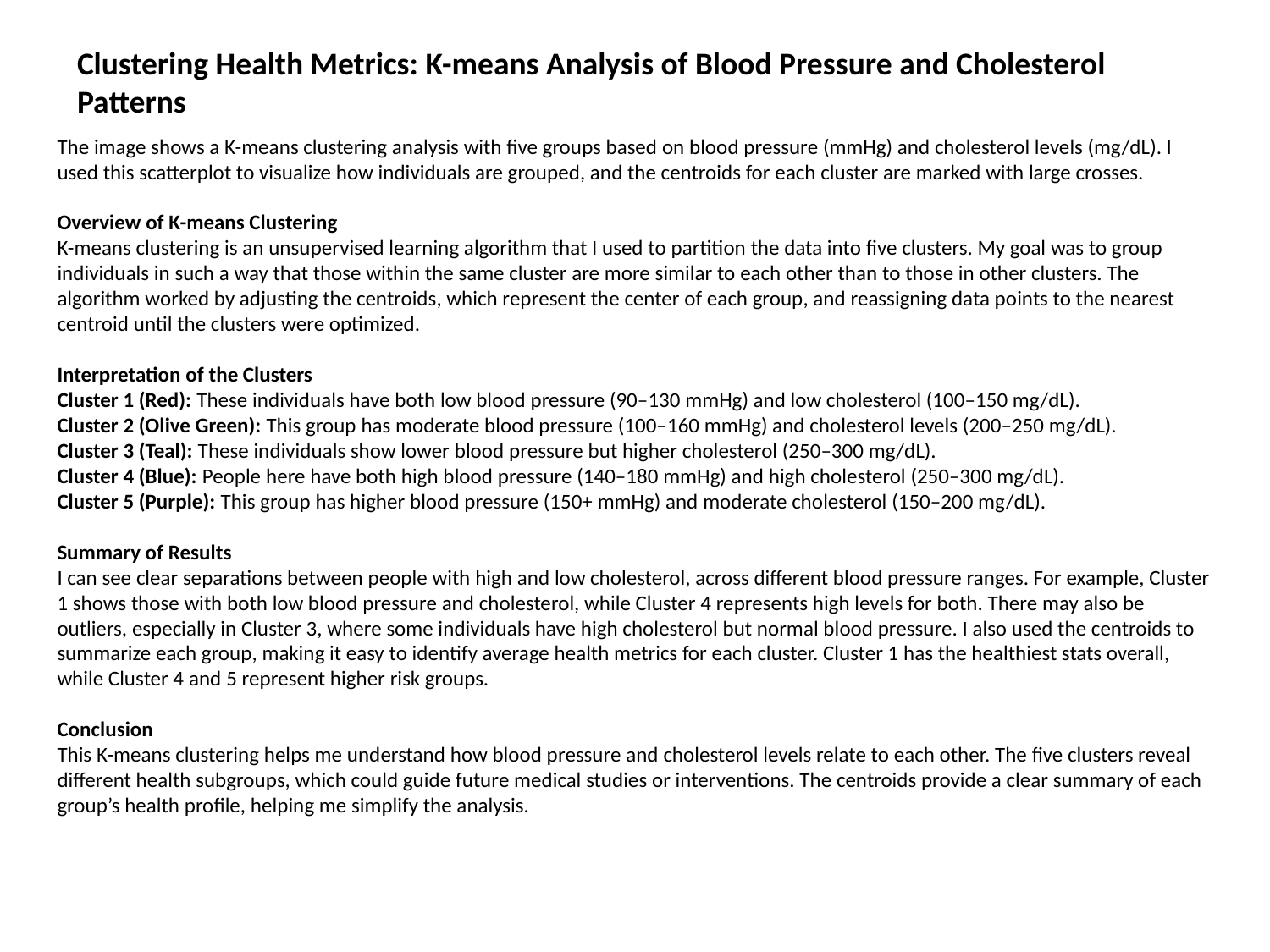

Clustering Health Metrics: K-means Analysis of Blood Pressure and Cholesterol Patterns
The image shows a K-means clustering analysis with five groups based on blood pressure (mmHg) and cholesterol levels (mg/dL). I used this scatterplot to visualize how individuals are grouped, and the centroids for each cluster are marked with large crosses.

Overview of K-means Clustering
K-means clustering is an unsupervised learning algorithm that I used to partition the data into five clusters. My goal was to group individuals in such a way that those within the same cluster are more similar to each other than to those in other clusters. The algorithm worked by adjusting the centroids, which represent the center of each group, and reassigning data points to the nearest centroid until the clusters were optimized.

Interpretation of the Clusters
Cluster 1 (Red): These individuals have both low blood pressure (90–130 mmHg) and low cholesterol (100–150 mg/dL).
Cluster 2 (Olive Green): This group has moderate blood pressure (100–160 mmHg) and cholesterol levels (200–250 mg/dL).
Cluster 3 (Teal): These individuals show lower blood pressure but higher cholesterol (250–300 mg/dL).
Cluster 4 (Blue): People here have both high blood pressure (140–180 mmHg) and high cholesterol (250–300 mg/dL).
Cluster 5 (Purple): This group has higher blood pressure (150+ mmHg) and moderate cholesterol (150–200 mg/dL).

Summary of Results
I can see clear separations between people with high and low cholesterol, across different blood pressure ranges. For example, Cluster 1 shows those with both low blood pressure and cholesterol, while Cluster 4 represents high levels for both. There may also be outliers, especially in Cluster 3, where some individuals have high cholesterol but normal blood pressure. I also used the centroids to summarize each group, making it easy to identify average health metrics for each cluster. Cluster 1 has the healthiest stats overall, while Cluster 4 and 5 represent higher risk groups.

Conclusion
This K-means clustering helps me understand how blood pressure and cholesterol levels relate to each other. The five clusters reveal different health subgroups, which could guide future medical studies or interventions. The centroids provide a clear summary of each group’s health profile, helping me simplify the analysis.